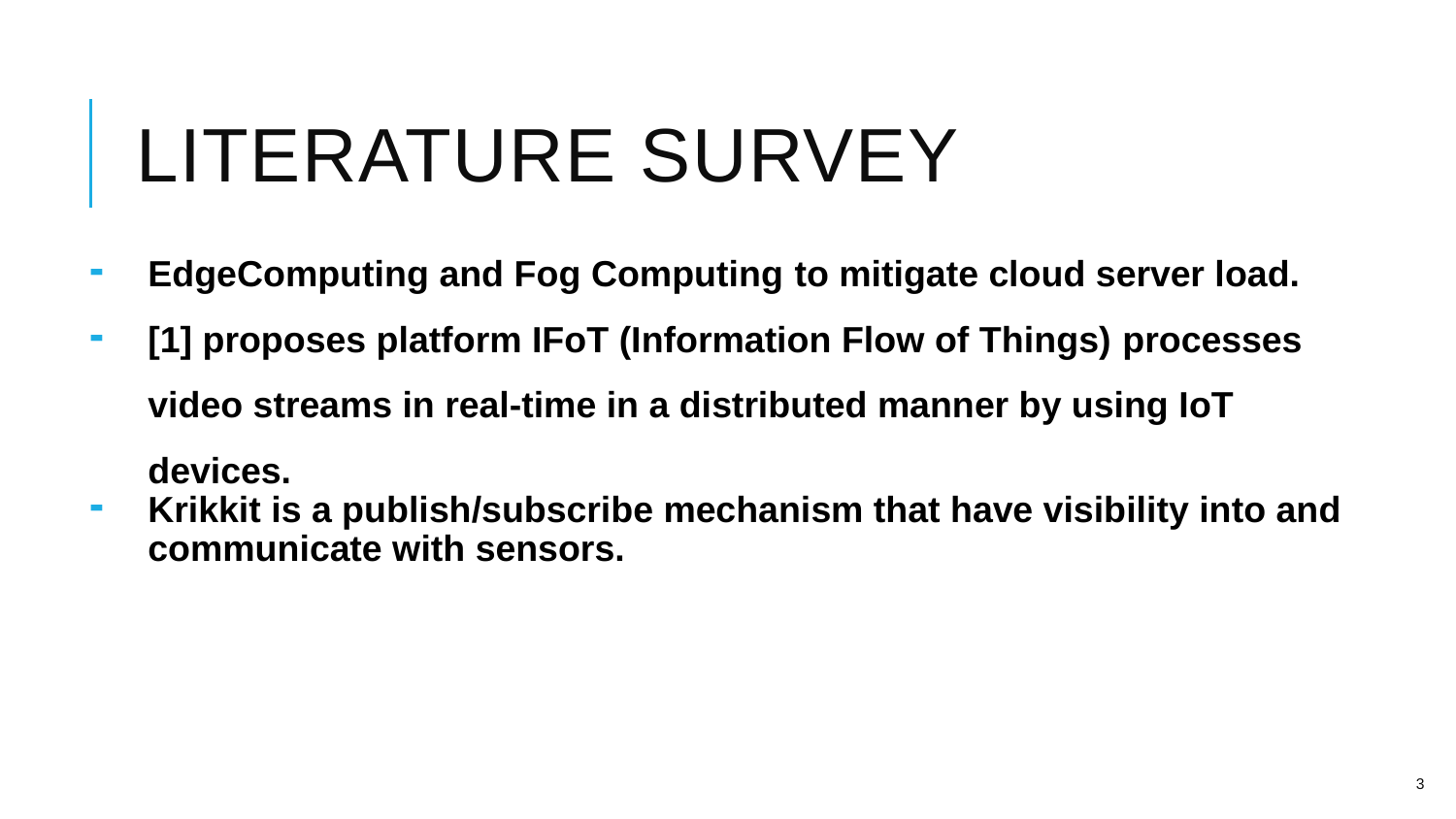

# Literature Survey
EdgeComputing and Fog Computing to mitigate cloud server load.
[1] proposes platform IFoT (Information Flow of Things) processes video streams in real-time in a distributed manner by using IoT devices.
Krikkit is a publish/subscribe mechanism that have visibility into and communicate with sensors.
3